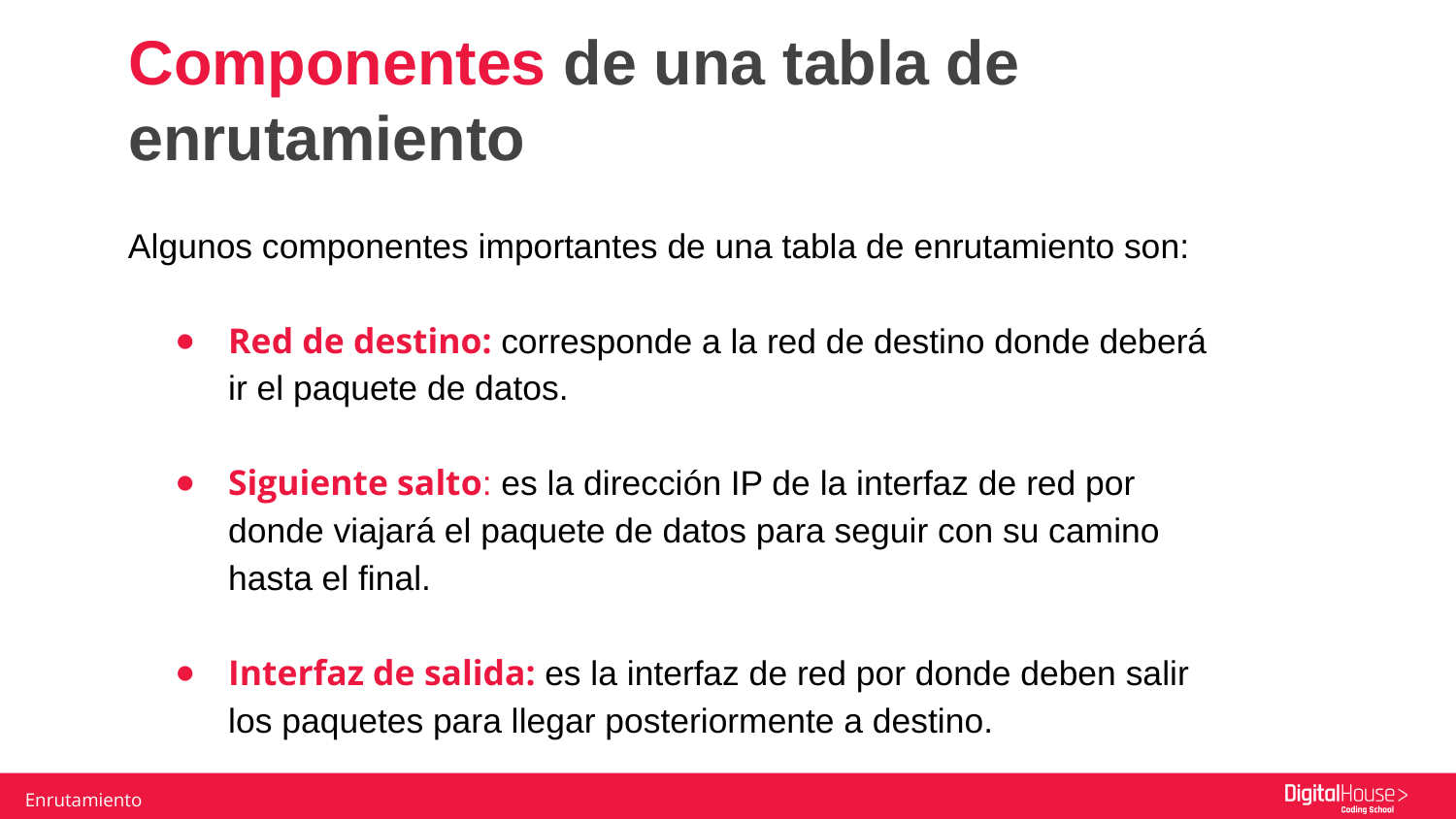

Componentes de una tabla de enrutamiento
Algunos componentes importantes de una tabla de enrutamiento son:

Red de destino: corresponde a la red de destino donde deberá ir el paquete de datos.

Siguiente salto: es la dirección IP de la interfaz de red por donde viajará el paquete de datos para seguir con su camino hasta el final.

Interfaz de salida: es la interfaz de red por donde deben salir los paquetes para llegar posteriormente a destino.